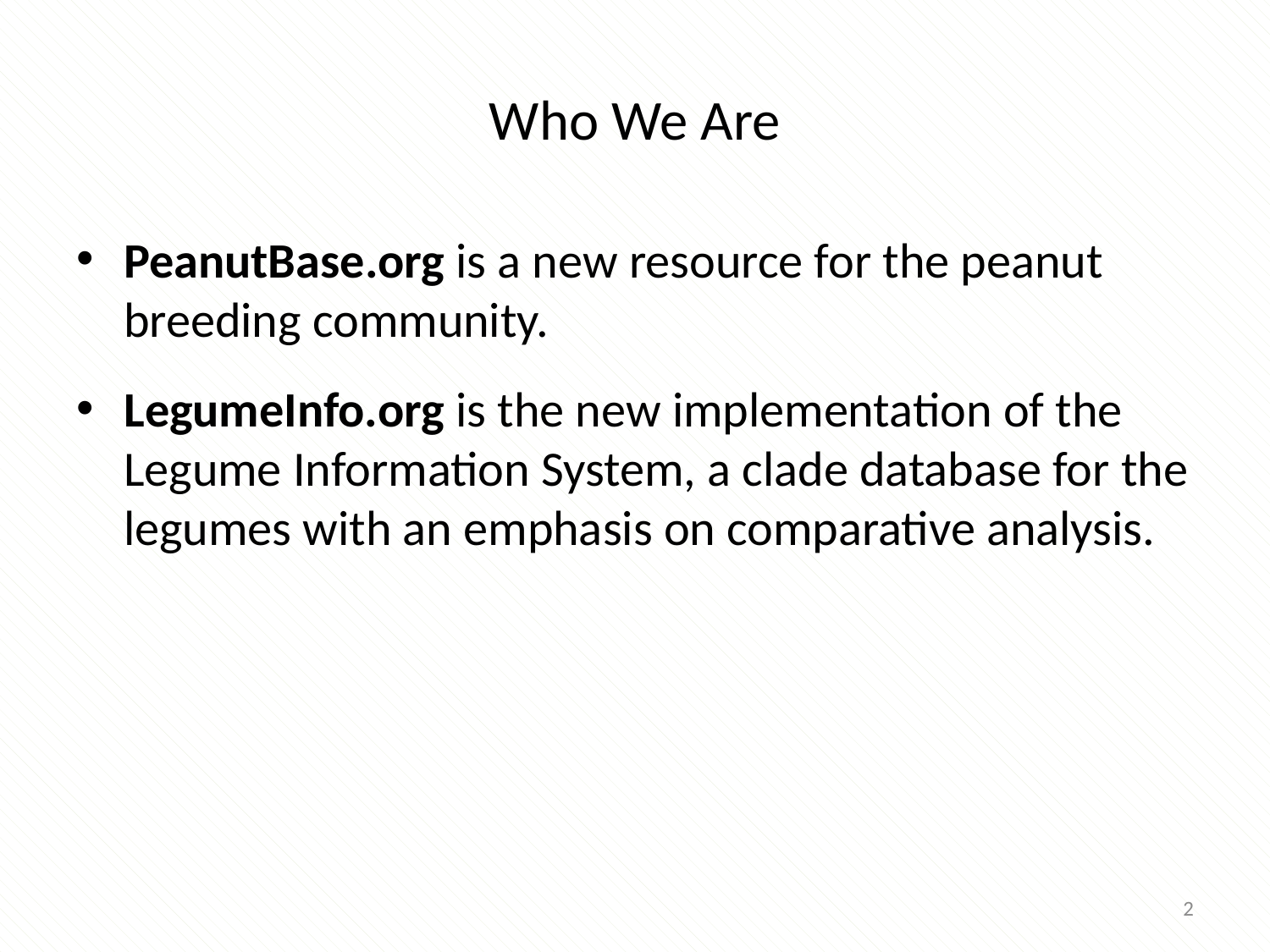

# Who We Are
PeanutBase.org is a new resource for the peanut breeding community.
LegumeInfo.org is the new implementation of the Legume Information System, a clade database for the legumes with an emphasis on comparative analysis.
2